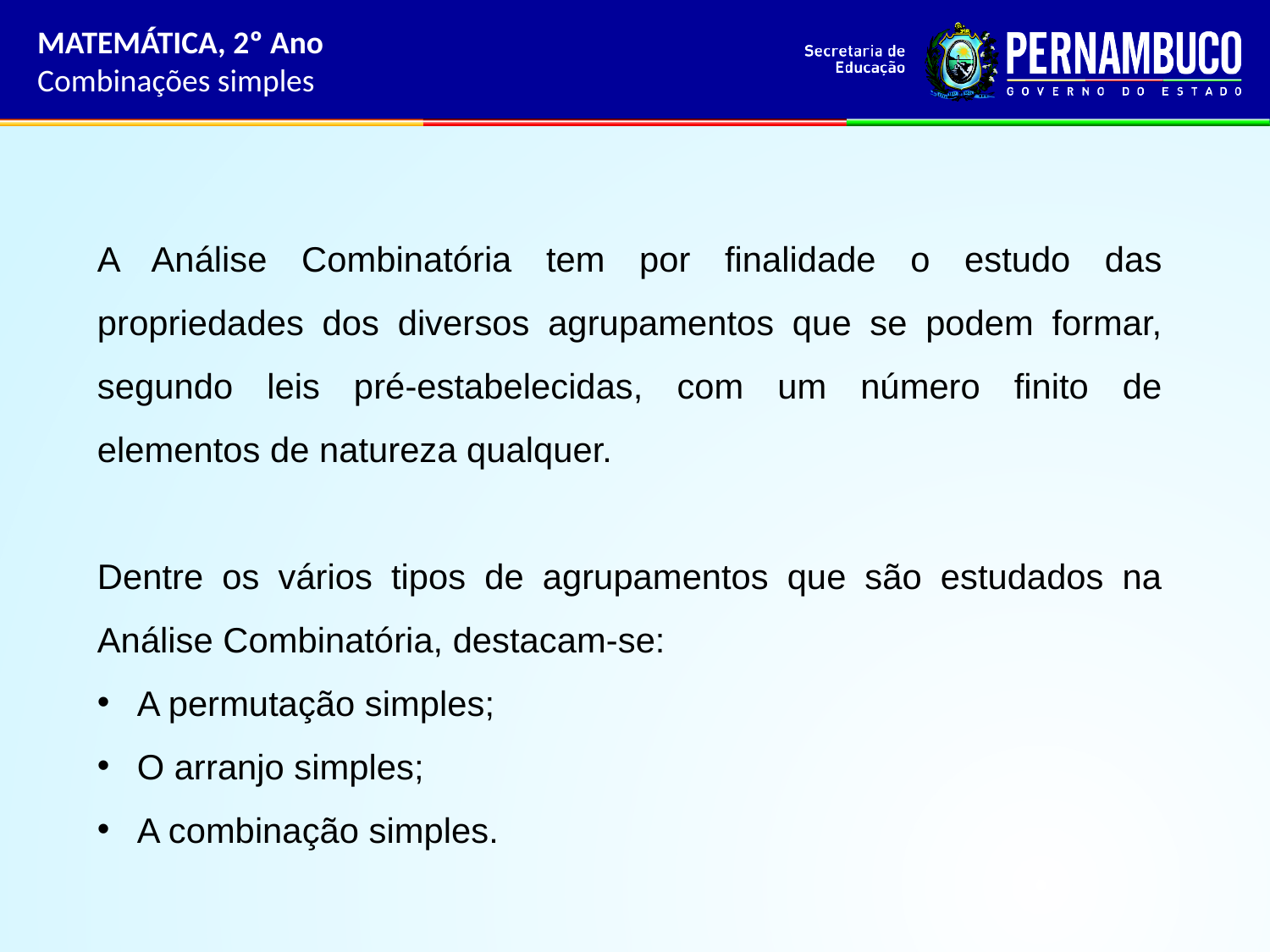

MATEMÁTICA, 2º Ano
Combinações simples
A Análise Combinatória tem por finalidade o estudo das propriedades dos diversos agrupamentos que se podem formar, segundo leis pré-estabelecidas, com um número finito de elementos de natureza qualquer.

Dentre os vários tipos de agrupamentos que são estudados na Análise Combinatória, destacam-se:
 A permutação simples;
 O arranjo simples;
 A combinação simples.